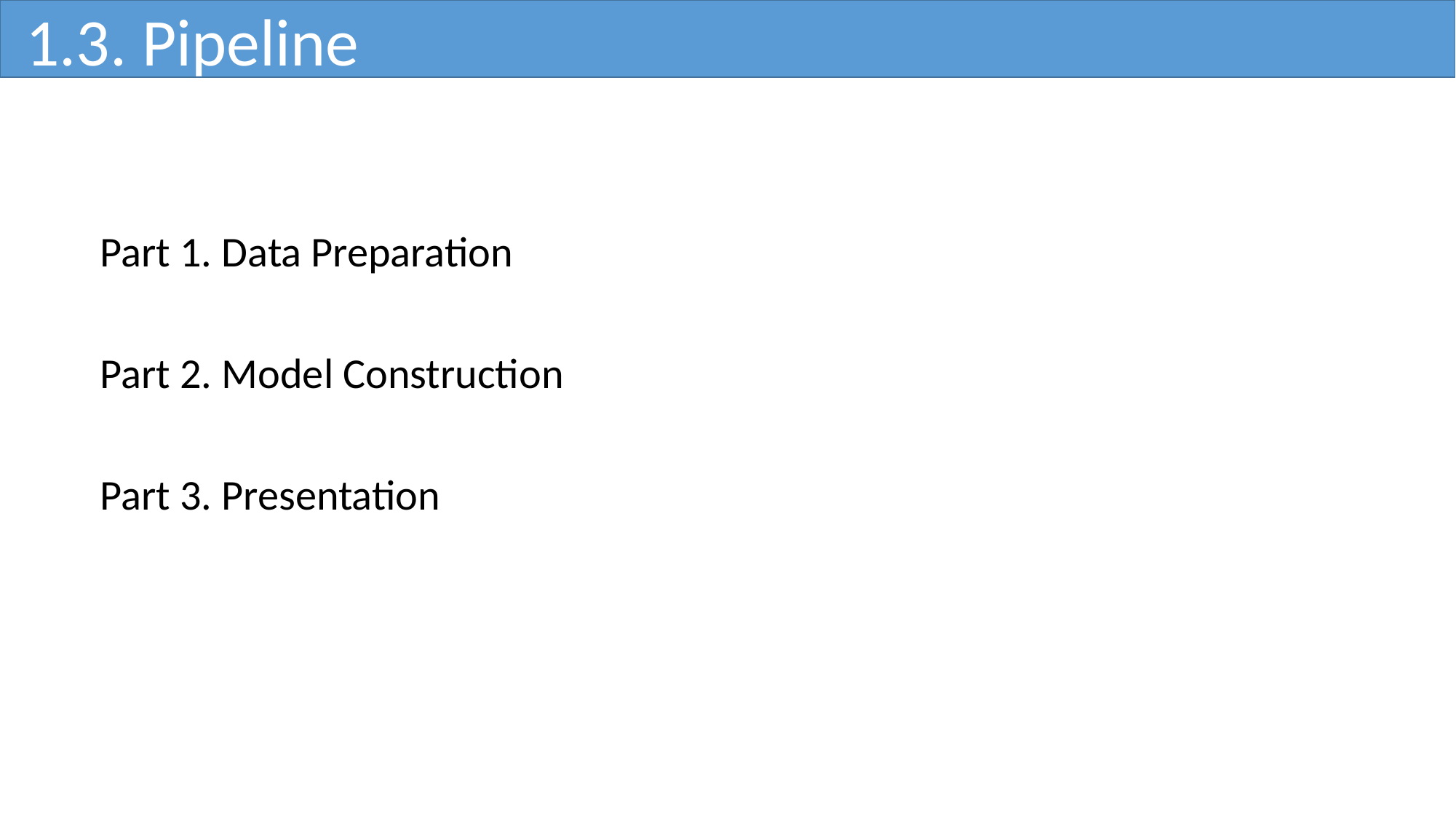

1.3. Pipeline
Part 1. Data Preparation

Part 2. Model Construction

Part 3. Presentation